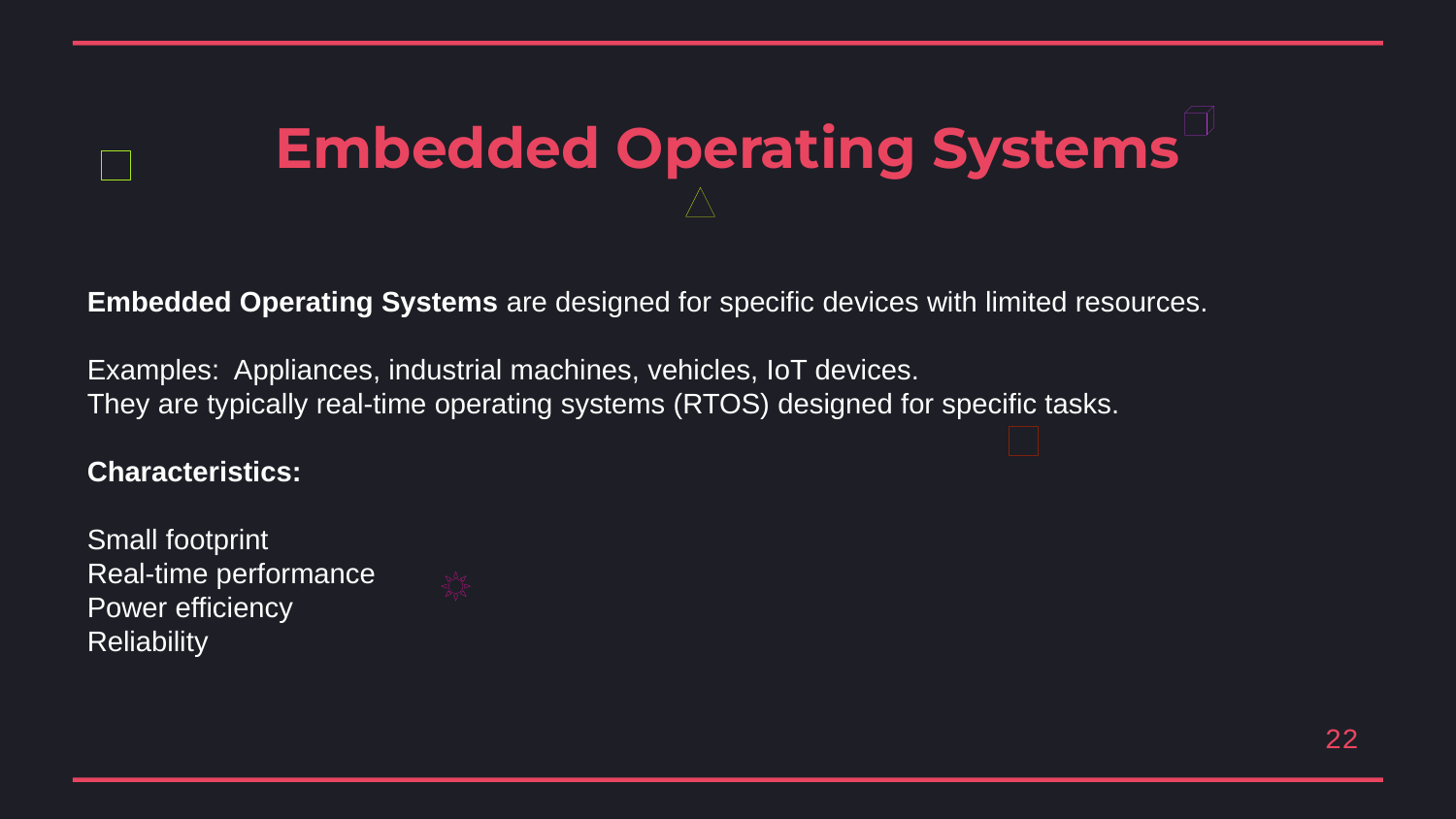

Embedded Operating Systems

Embedded Operating Systems are designed for specific devices with limited resources.

Examples:  Appliances, industrial machines, vehicles, IoT devices.
They are typically real-time operating systems (RTOS) designed for specific tasks.

Characteristics:

Small footprint
Real-time performance
Power efficiency
Reliability

22